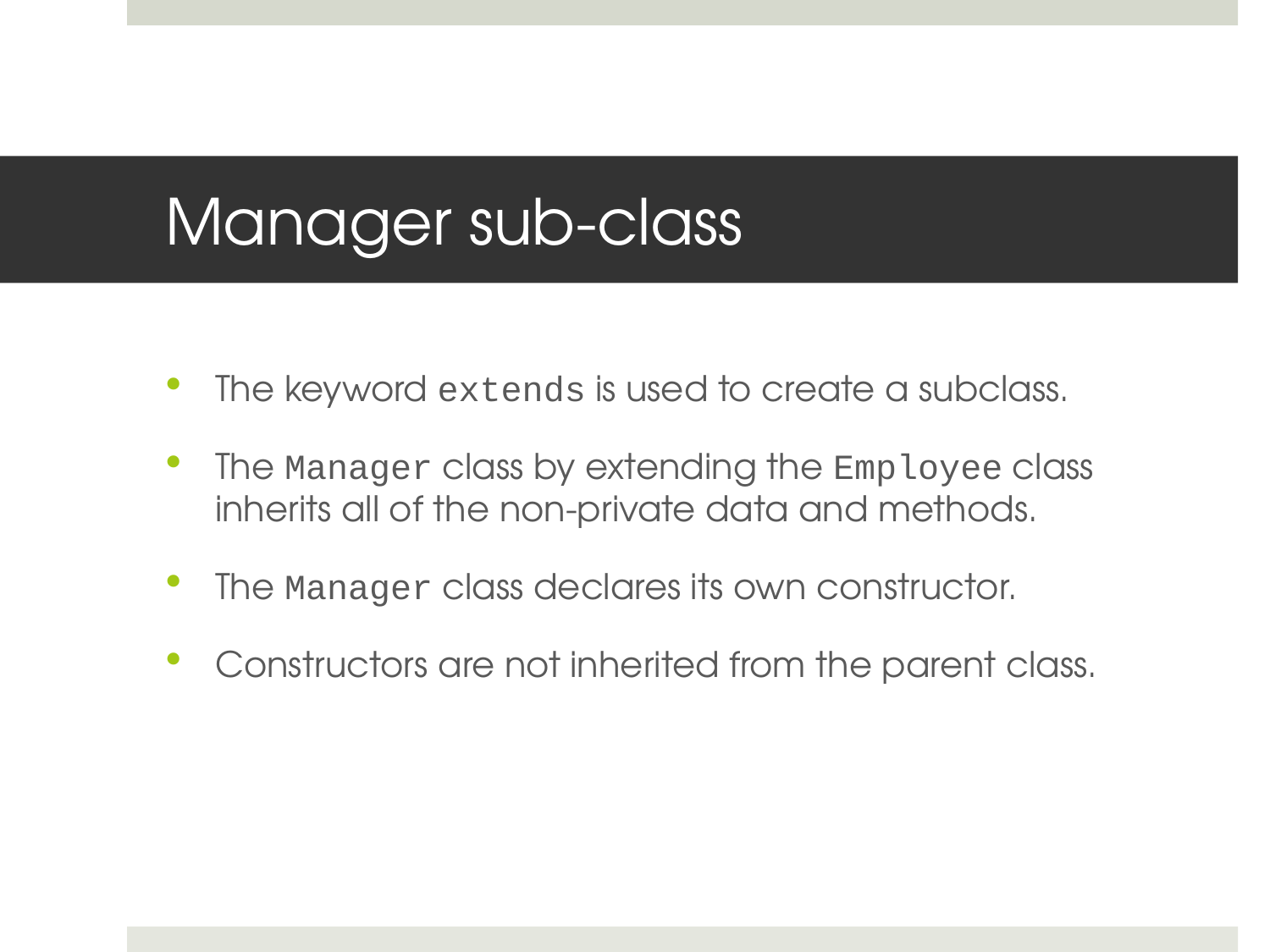

# Manager sub-class
The keyword extends is used to create a subclass.
The Manager class by extending the Employee class inherits all of the non-private data and methods.
The Manager class declares its own constructor.
Constructors are not inherited from the parent class.